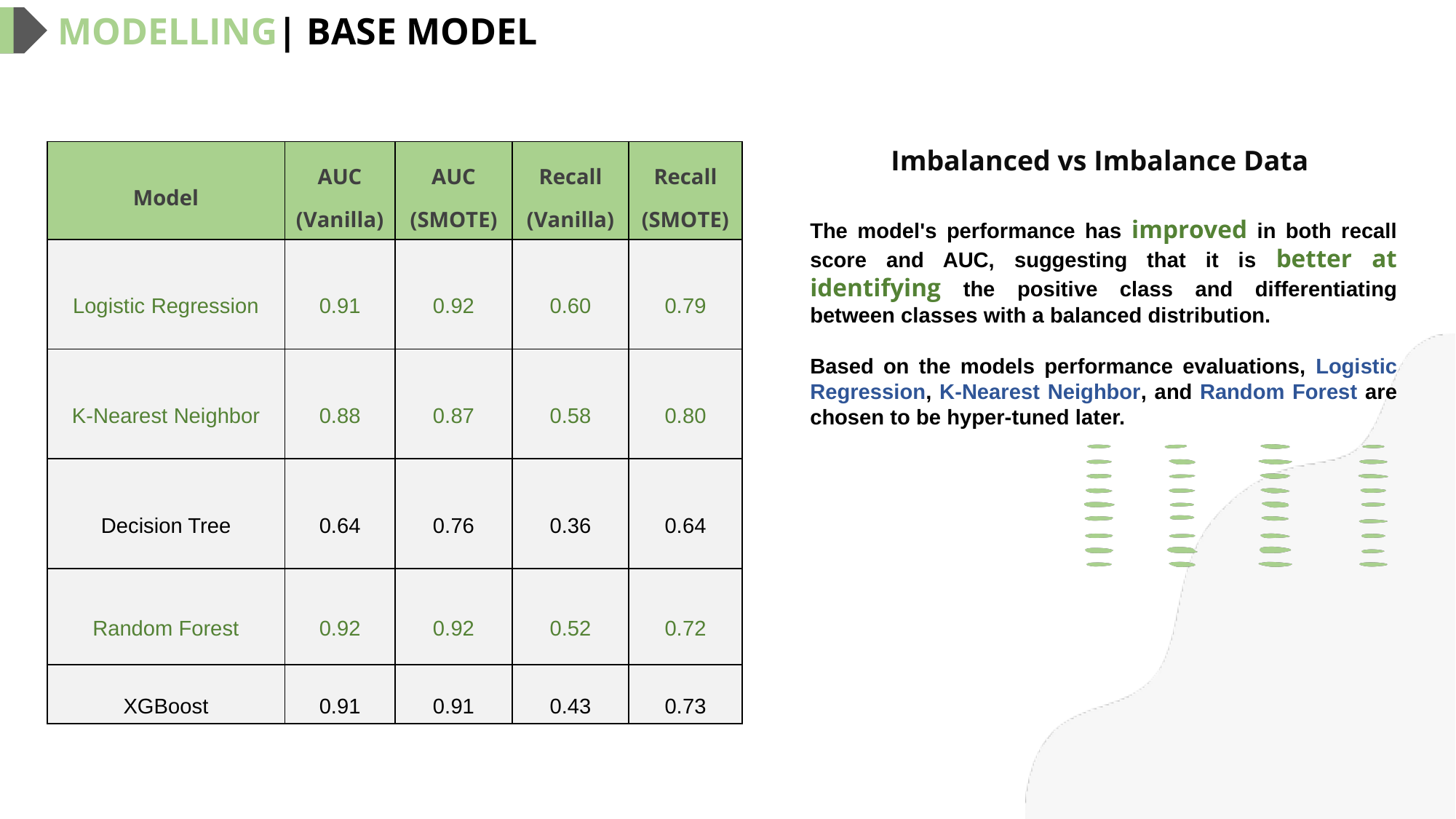

MODELLING| BASE MODEL

| Model | AUC (Vanilla) | AUC (SMOTE) | Recall (Vanilla) | Recall (SMOTE) |
| --- | --- | --- | --- | --- |
| Logistic Regression | 0.91 | 0.92 | 0.60 | 0.79 |
| K-Nearest Neighbor | 0.88 | 0.87 | 0.58 | 0.80 |
| Decision Tree | 0.64 | 0.76 | 0.36 | 0.64 |
| Random Forest | 0.92 | 0.92 | 0.52 | 0.72 |
| XGBoost | 0.91 | 0.91 | 0.43 | 0.73 |
Imbalanced vs Imbalance Data
The model's performance has improved in both recall score and AUC, suggesting that it is better at identifying the positive class and differentiating between classes with a balanced distribution.

Based on the models performance evaluations, Logistic Regression, K-Nearest Neighbor, and Random Forest are chosen to be hyper-tuned later.